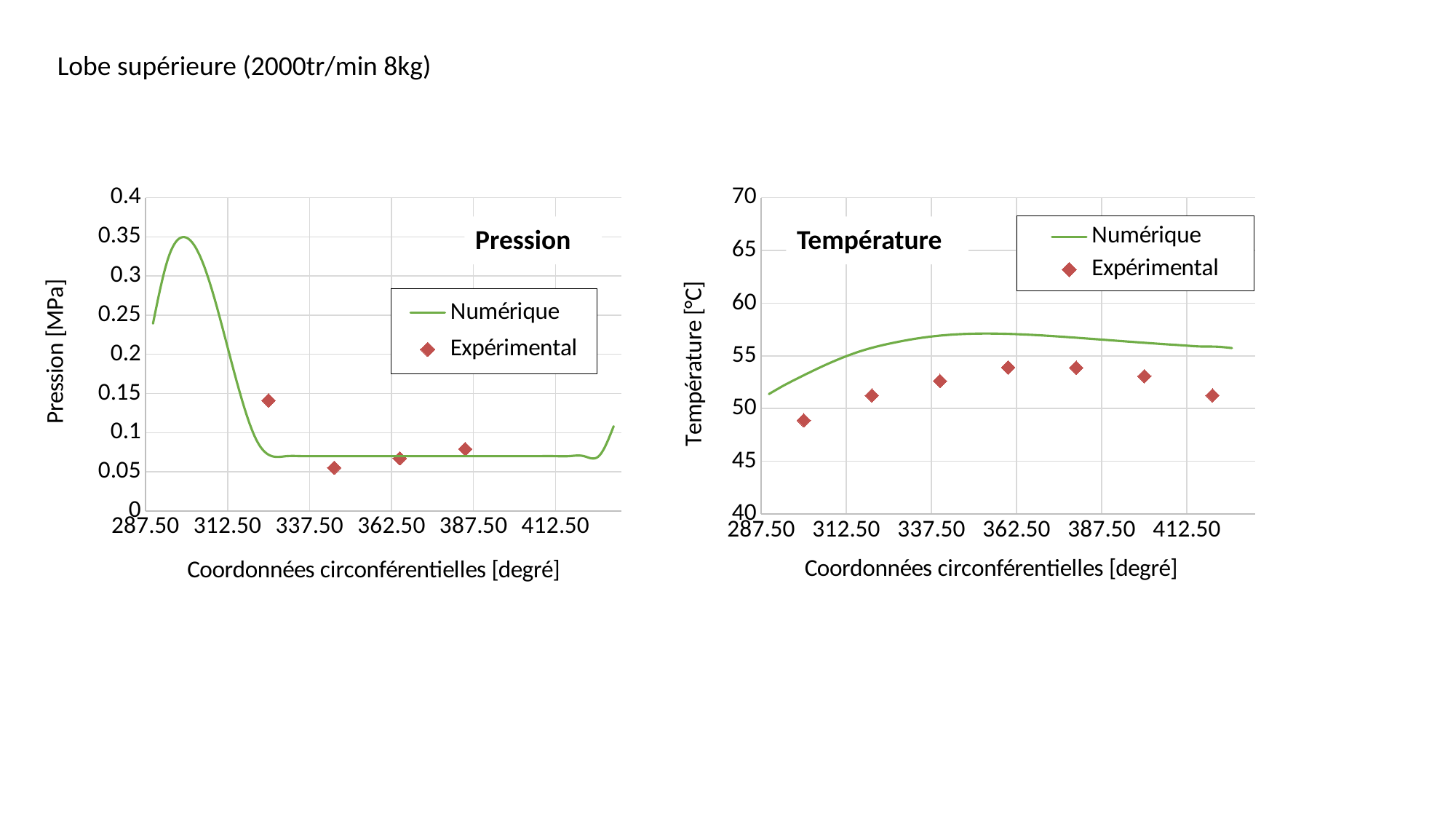

Lobe supérieure (2000tr/min 8kg)

### Chart

| Category |  |  |
|---|---|---|

### Chart

| Category |  |  |
|---|---|---|
Température
Pression